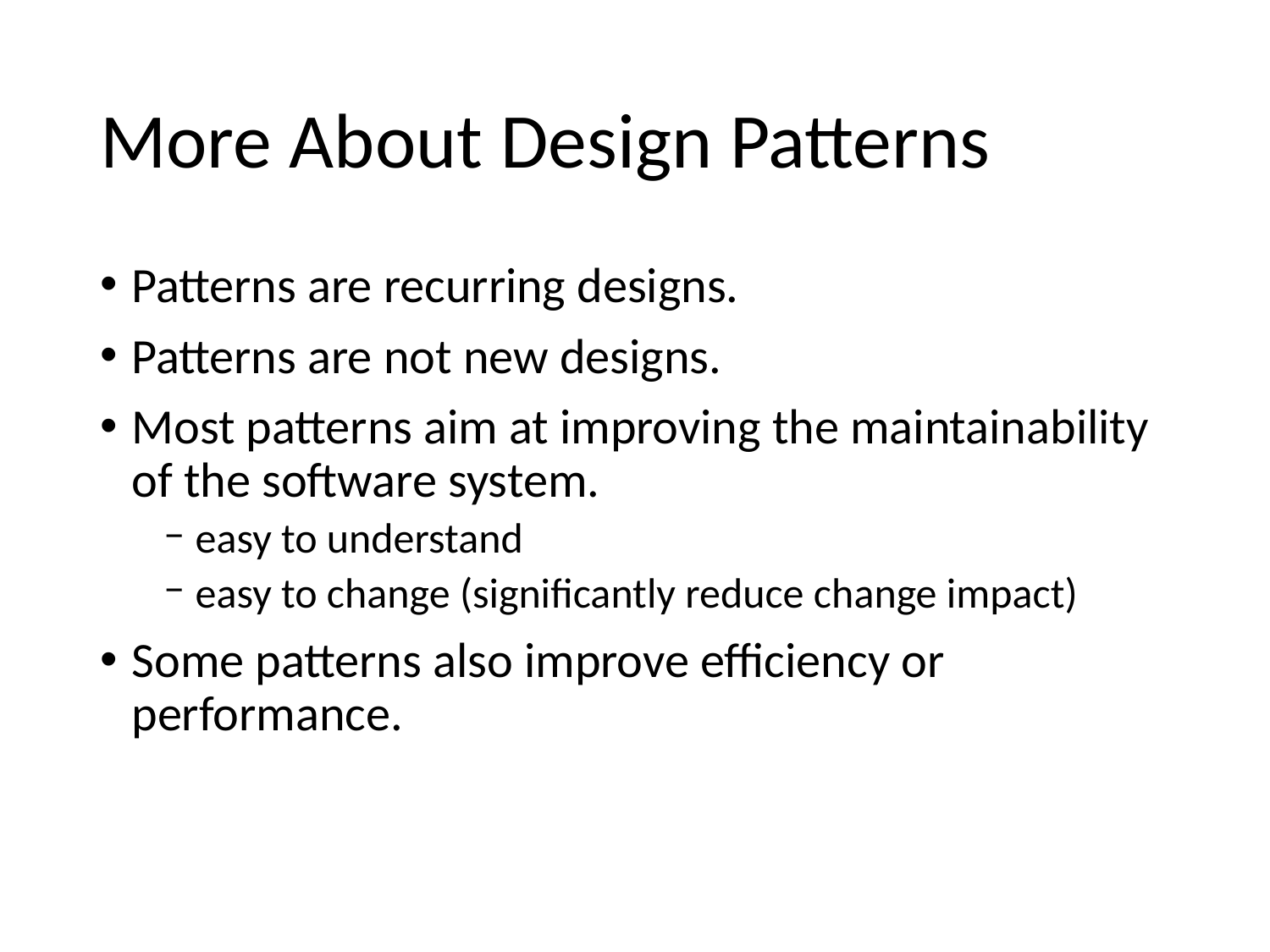

# More About Design Patterns
Patterns are recurring designs.
Patterns are not new designs.
Most patterns aim at improving the maintainability of the software system.
easy to understand
easy to change (significantly reduce change impact)
Some patterns also improve efficiency or performance.